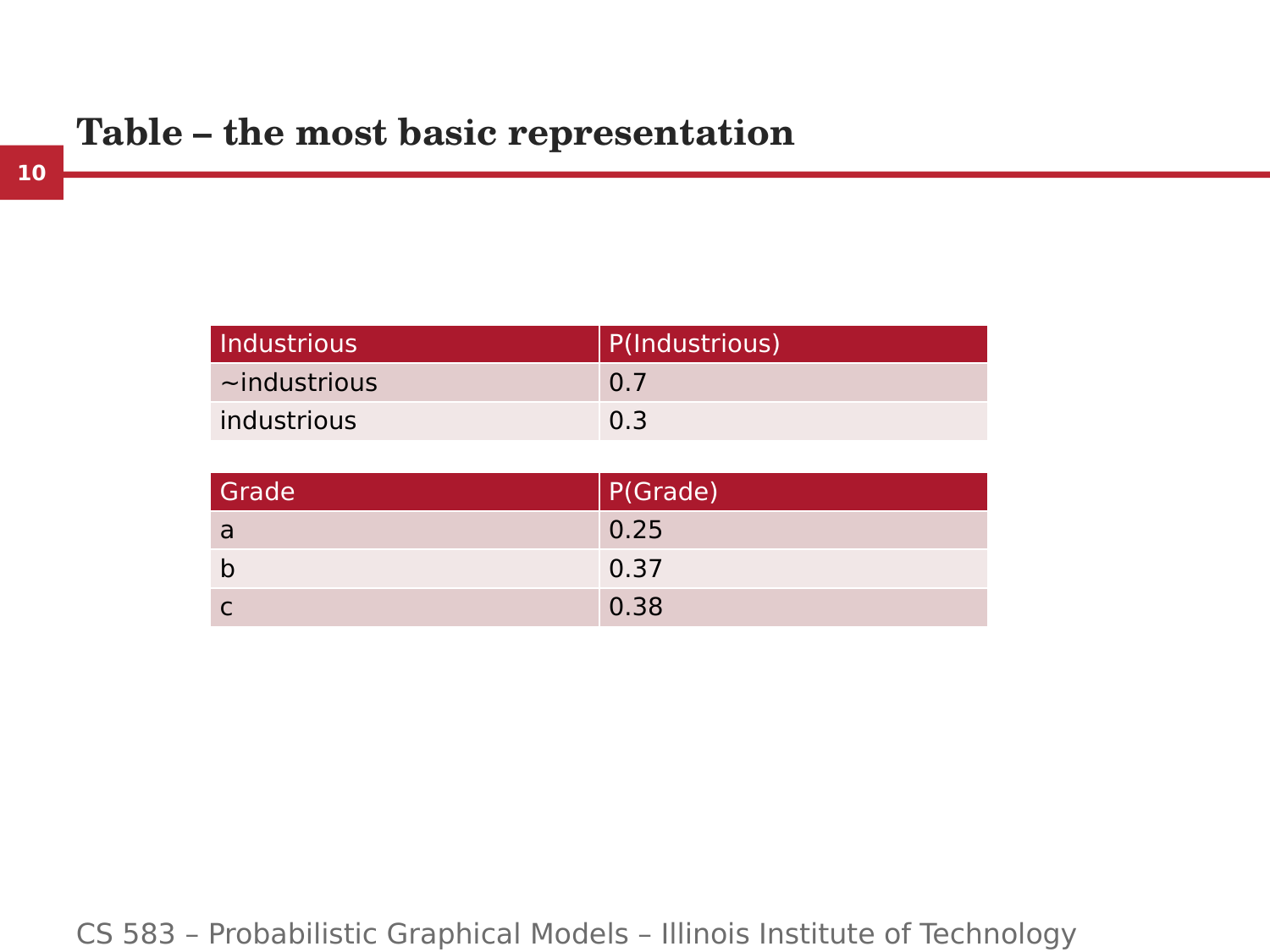

# Table – the most basic representation
| Industrious | P(Industrious) |
| --- | --- |
| ~industrious | 0.7 |
| industrious | 0.3 |
| Grade | P(Grade) |
| --- | --- |
| a | 0.25 |
| b | 0.37 |
| c | 0.38 |
CS 583 – Probabilistic Graphical Models – Illinois Institute of Technology